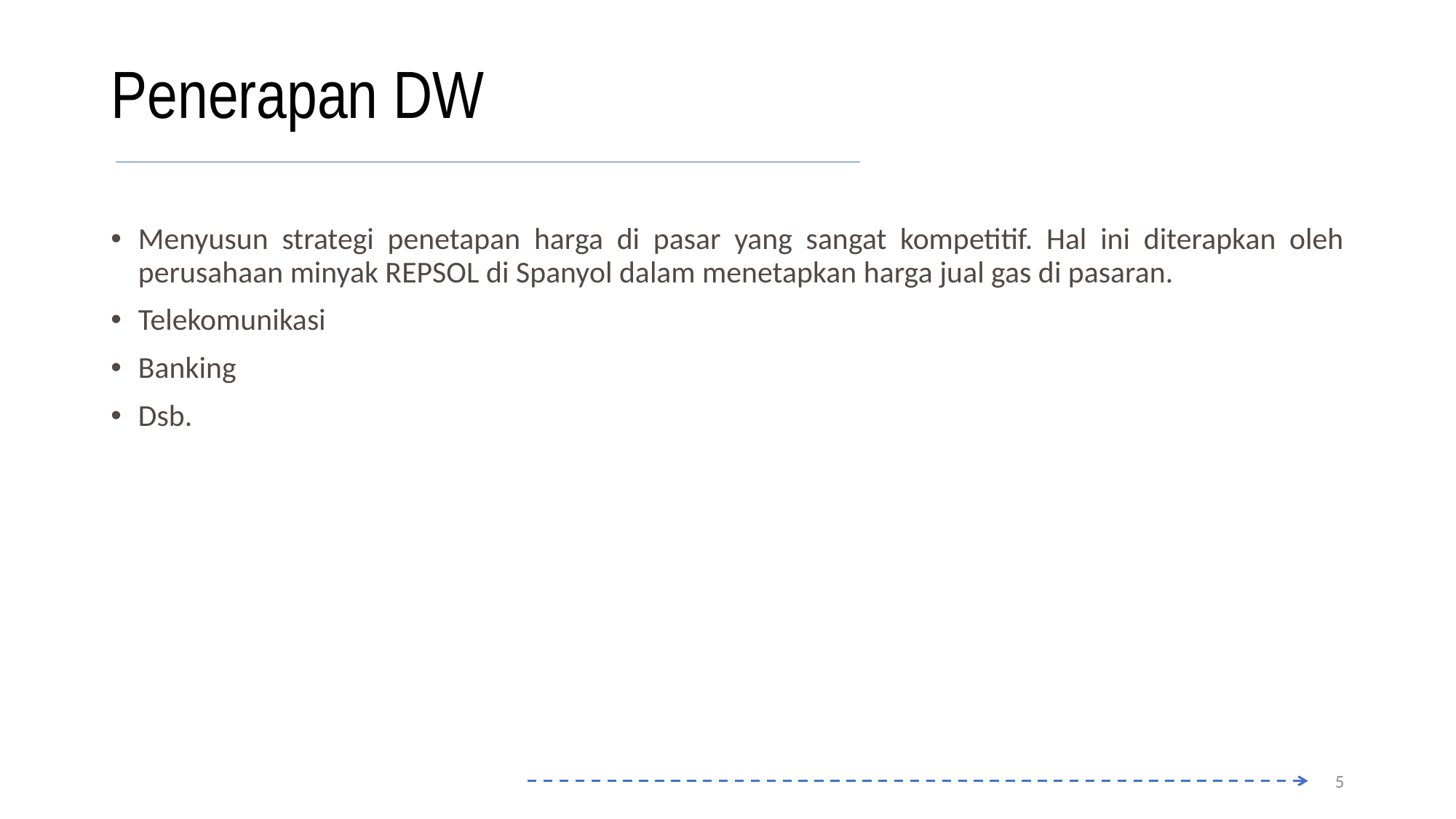

Penerapan DW
Menyusun strategi penetapan harga di pasar yang sangat kompetitif. Hal ini diterapkan oleh perusahaan minyak REPSOL di Spanyol dalam menetapkan harga jual gas di pasaran.
Telekomunikasi
Banking
Dsb.

5